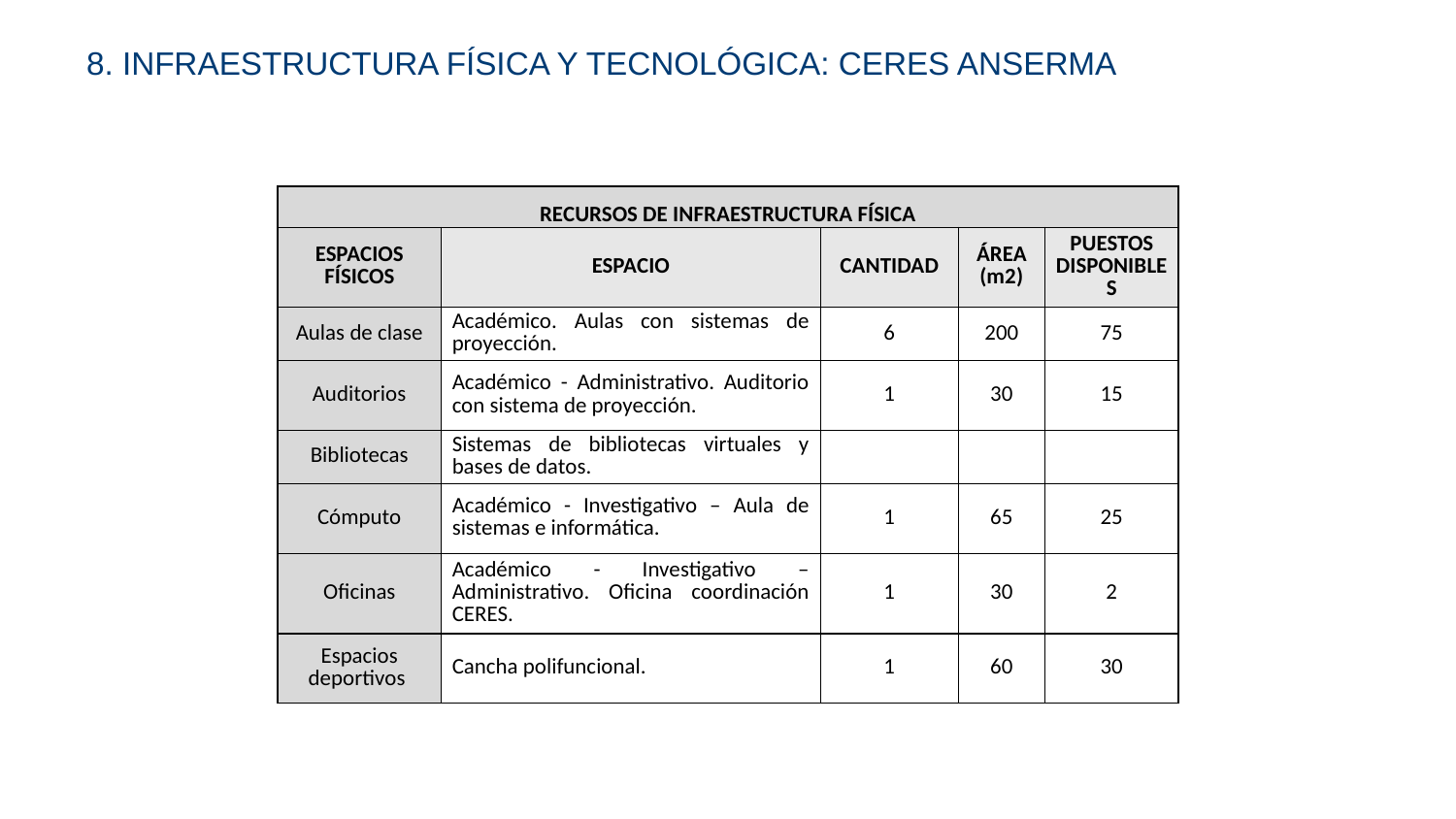

8. INFRAESTRUCTURA FÍSICA Y TECNOLÓGICA: CERES ANSERMA
| RECURSOS DE INFRAESTRUCTURA FÍSICA |  |  |  |  |
| --- | --- | --- | --- | --- |
| ESPACIOS FÍSICOS | ESPACIO | CANTIDAD | ÁREA (m2) | PUESTOS DISPONIBLES |
| Aulas de clase | Académico. Aulas con sistemas de proyección. | 6 | 200 | 75 |
| Auditorios | Académico - Administrativo. Auditorio con sistema de proyección. | 1 | 30 | 15 |
| Bibliotecas | Sistemas de bibliotecas virtuales y bases de datos. |  |  |  |
| Cómputo | Académico - Investigativo – Aula de sistemas e informática. | 1 | 65 | 25 |
| Oficinas | Académico - Investigativo – Administrativo. Oficina coordinación CERES. | 1 | 30 | 2 |
| Espacios deportivos | Cancha polifuncional. | 1 | 60 | 30 |